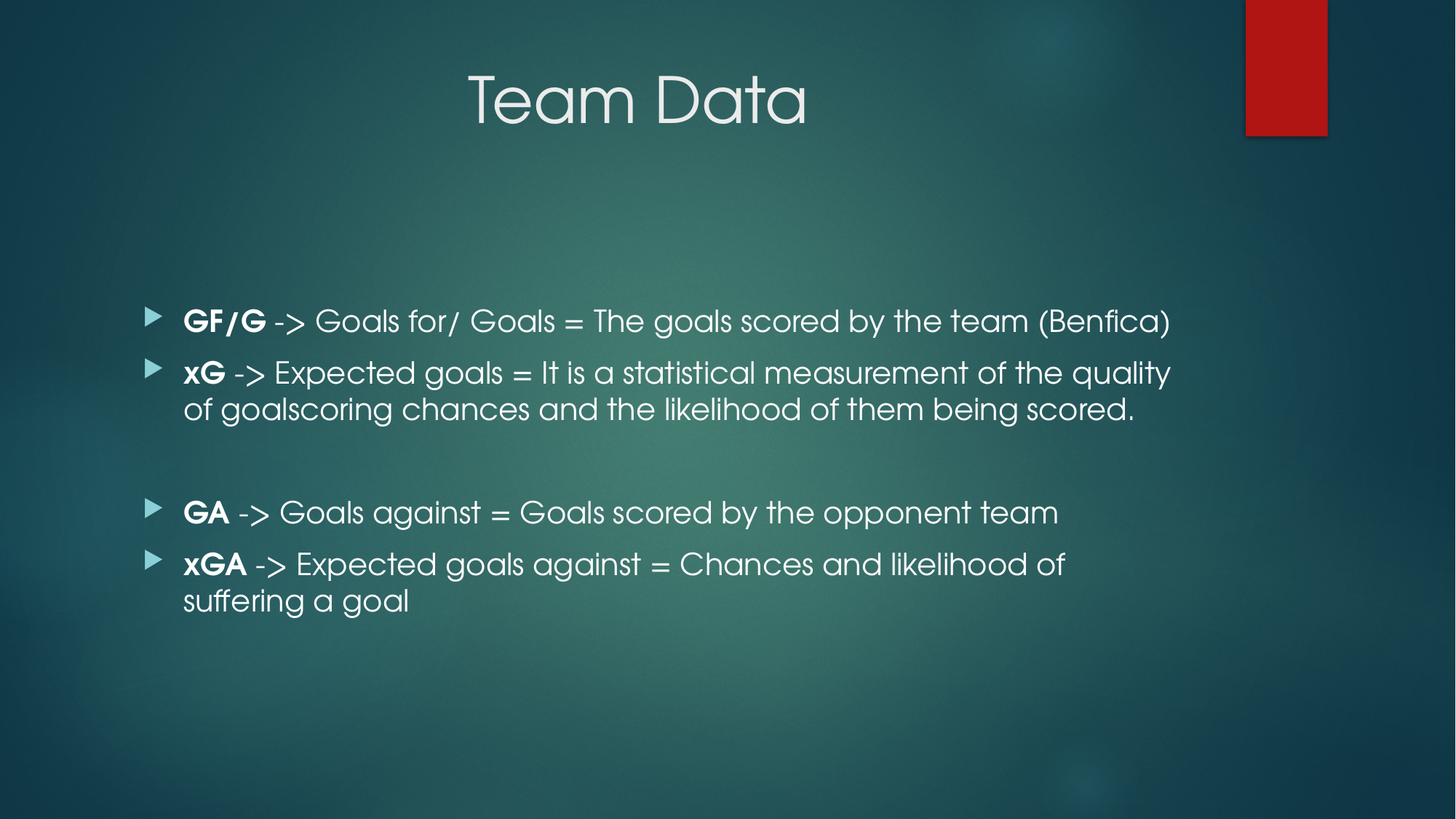

# Team Data

GF/G -> Goals for/ Goals = The goals scored by the team (Benfica)
xG -> Expected goals = It is a statistical measurement of the quality of goalscoring chances and the likelihood of them being scored.

GA -> Goals against = Goals scored by the opponent team
xGA -> Expected goals against = Chances and likelihood of suffering a goal